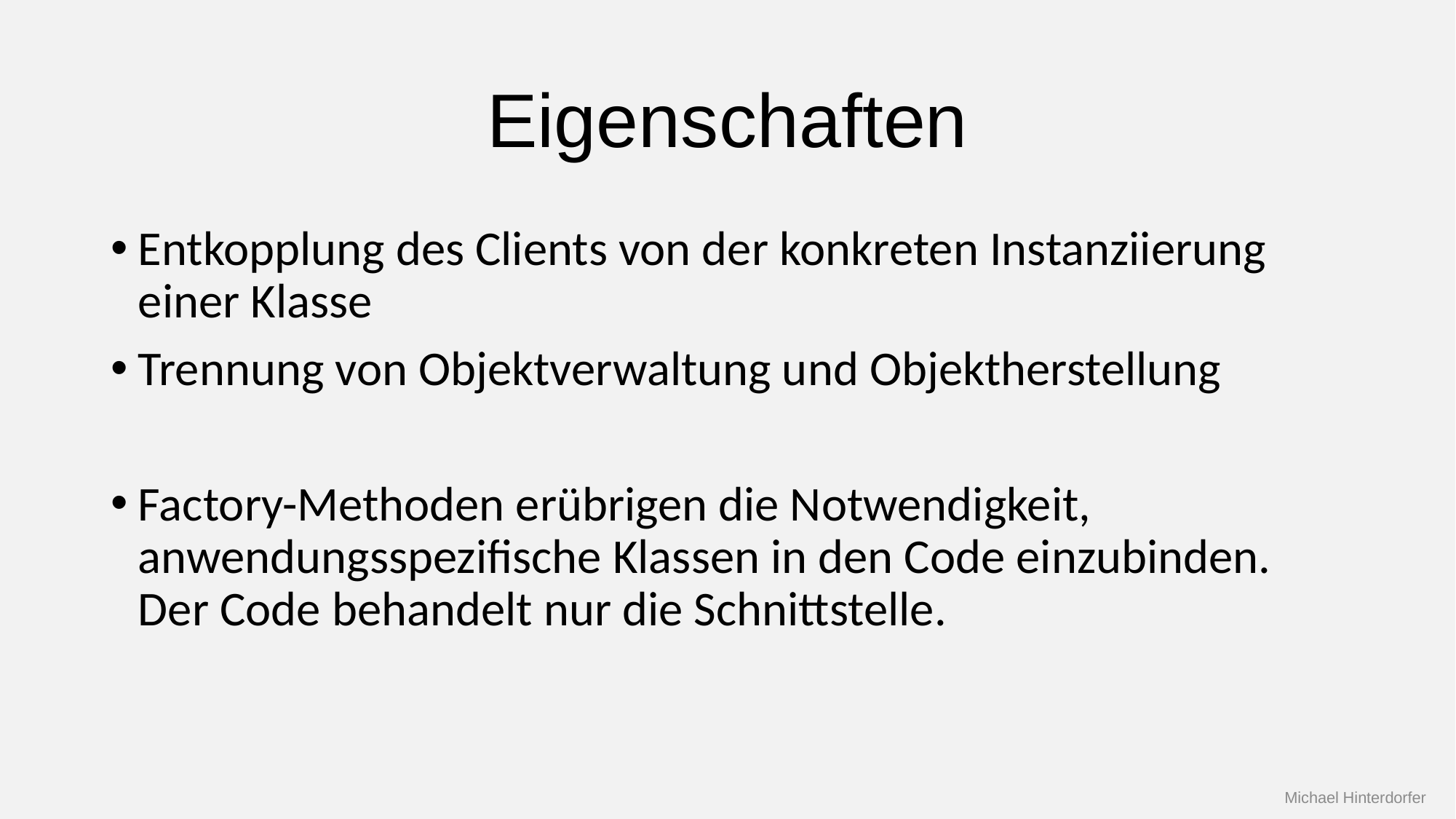

# Eigenschaften
Entkopplung des Clients von der konkreten Instanziierung einer Klasse
Trennung von Objektverwaltung und Objektherstellung

Factory-Methoden erübrigen die Notwendigkeit, anwendungsspezifische Klassen in den Code einzubinden. Der Code behandelt nur die Schnittstelle.

Michael Hinterdorfer